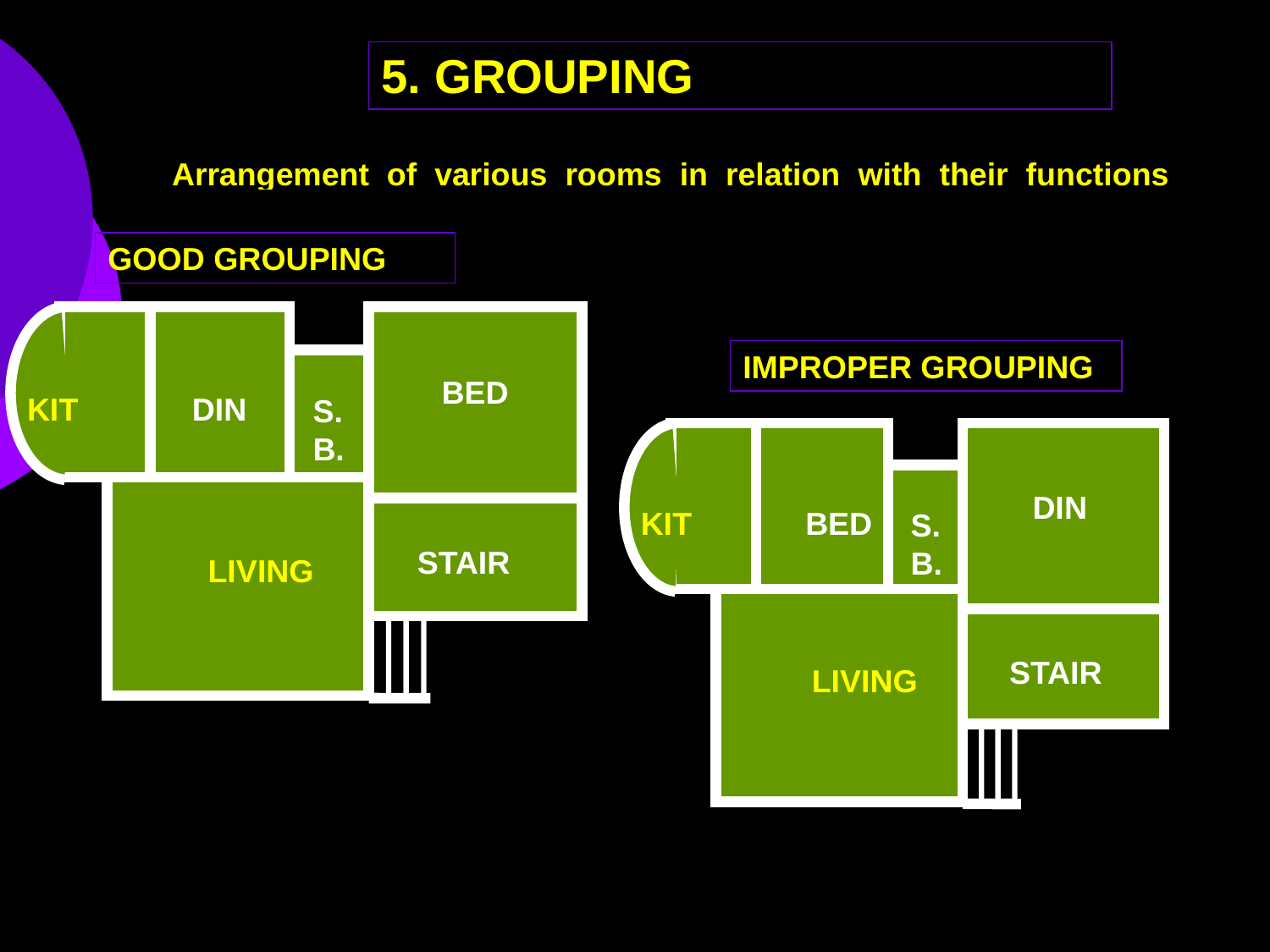

# 5. GROUPING
            Arrangement  of  various  rooms  in  relation  with  their  functions

GOOD GROUPING

BED
KIT
DIN
S.B.
STAIR
LIVING
IMPROPER GROUPING

DIN
KIT
 BED
S.B.
STAIR
LIVING